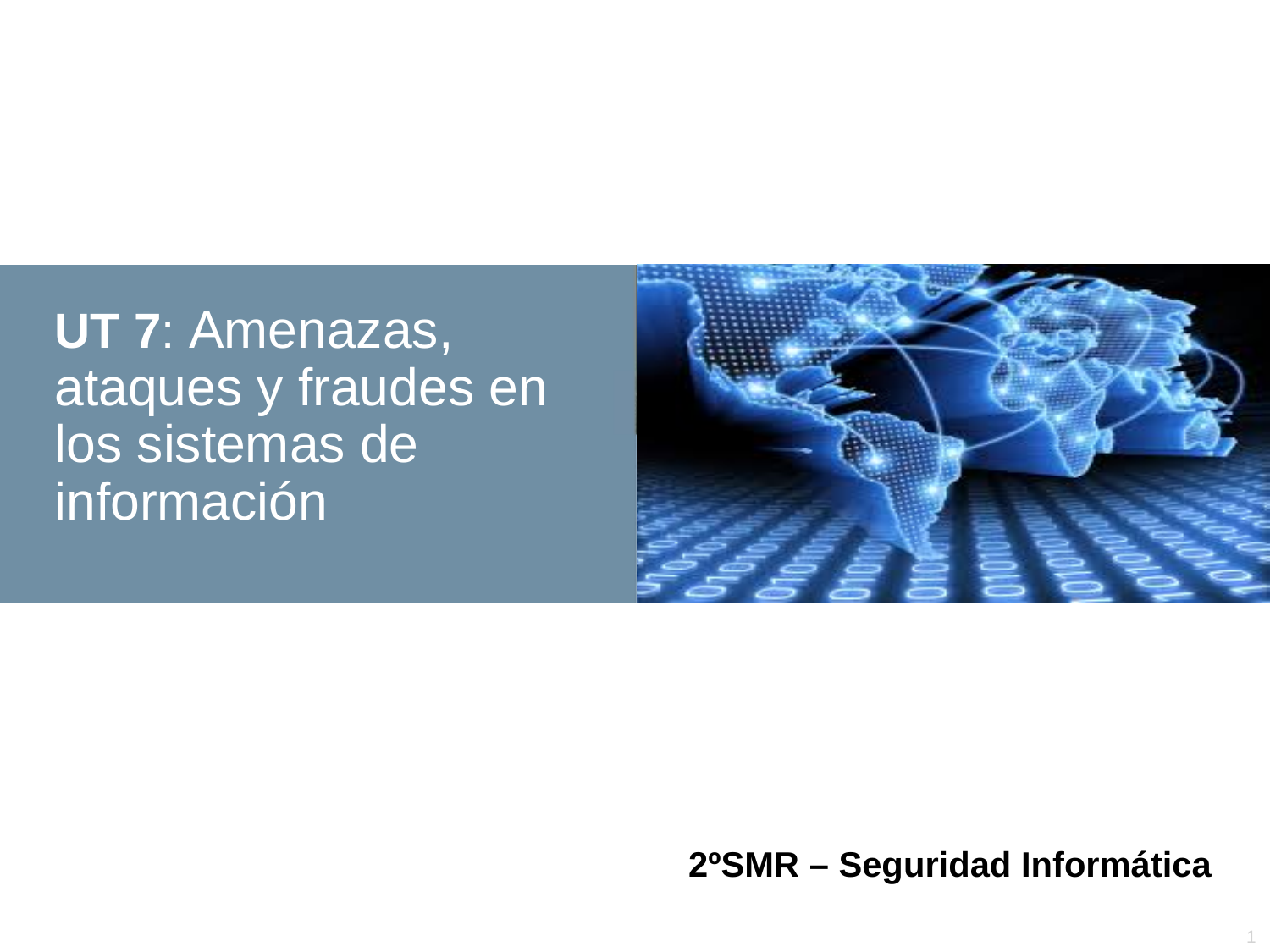

# UT 7: Amenazas, ataques y fraudes en los sistemas de información
2ºSMR – Seguridad Informática